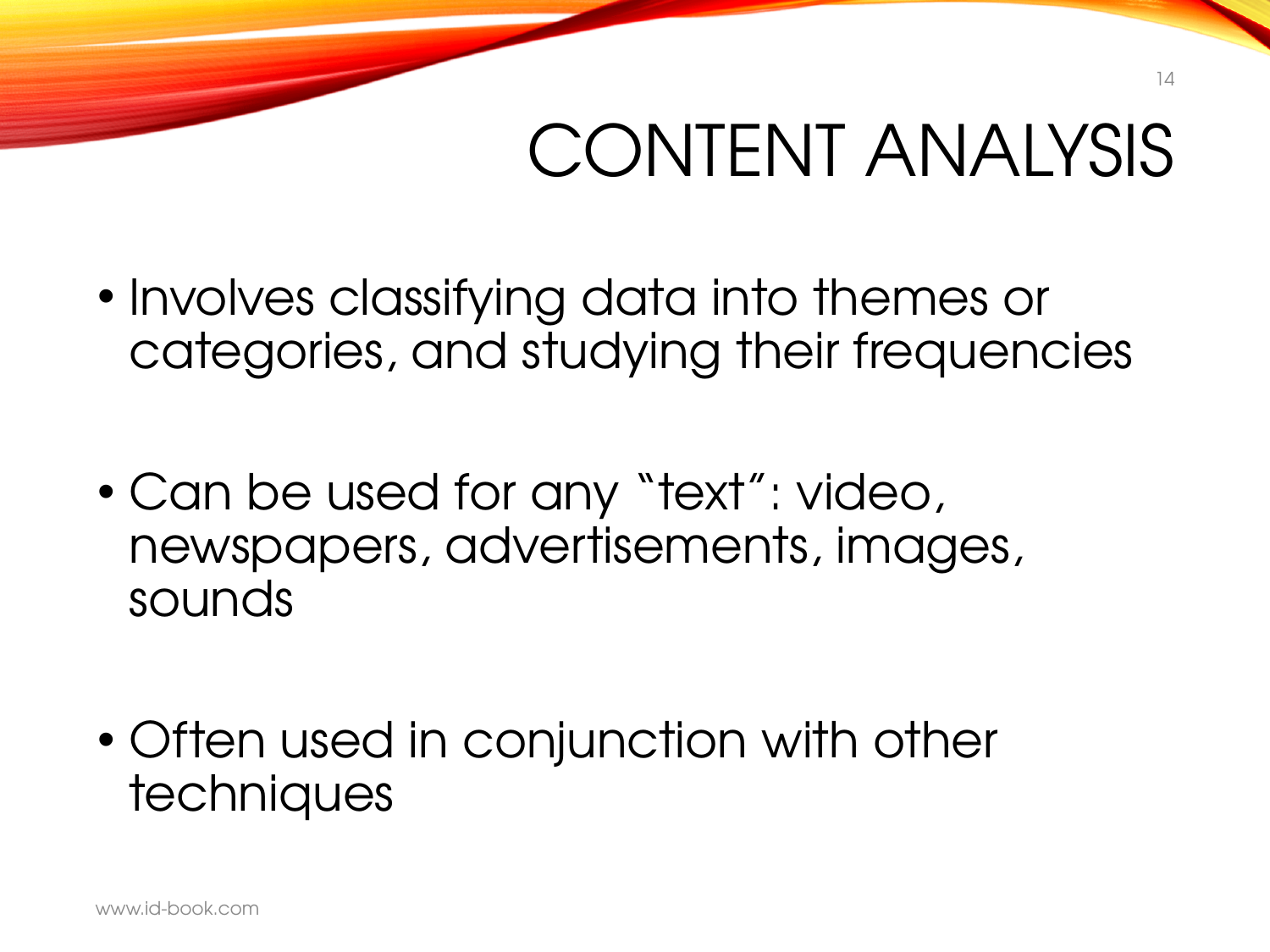

14

# Content Analysis

Involves classifying data into themes or categories, and studying their frequencies

Can be used for any “text”: video, newspapers, advertisements, images, sounds

Often used in conjunction with other techniques

www.id-book.com